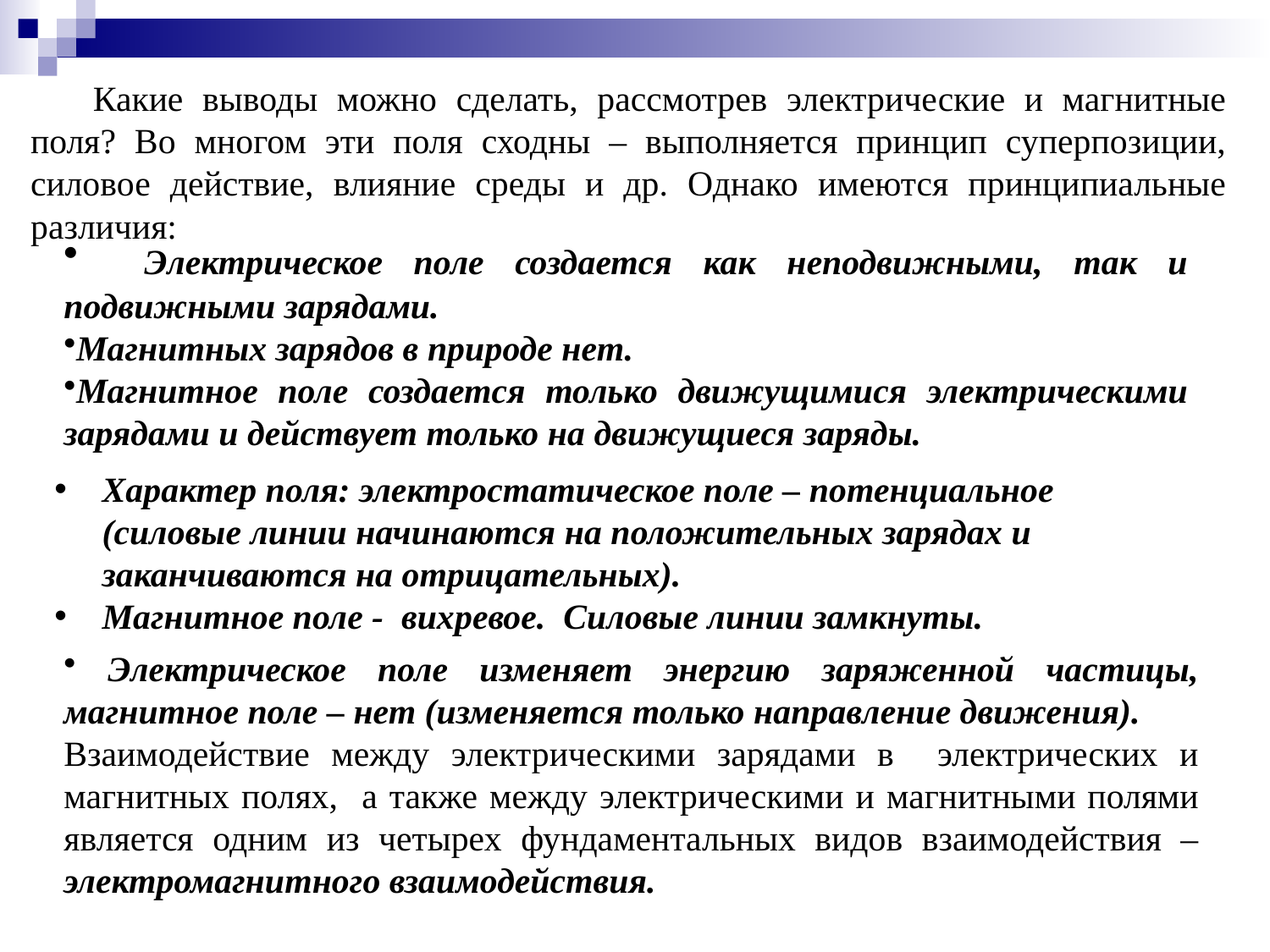

Какие выводы можно сделать, рассмотрев электрические и магнитные поля? Во многом эти поля сходны – выполняется принцип суперпозиции, силовое действие, влияние среды и др. Однако имеются принципиальные различия:
  Электрическое поле создается как неподвижными, так и подвижными зарядами.
Магнитных зарядов в природе нет.
Магнитное поле создается только движущимися электрическими зарядами и действует только на движущиеся заряды.
Характер поля: электростатическое поле – потенциальное (силовые линии начинаются на положительных зарядах и заканчиваются на отрицательных).
Магнитное поле -  вихревое.  Силовые линии замкнуты.
 Электрическое поле изменяет энергию заряженной частицы, магнитное поле – нет (изменяется только направление движения).
Взаимодействие между электрическими зарядами в  электрических и магнитных полях,  а также между электрическими и магнитными полями является одним из четырех фундаментальных видов взаимодействия – электромагнитного взаимодействия.